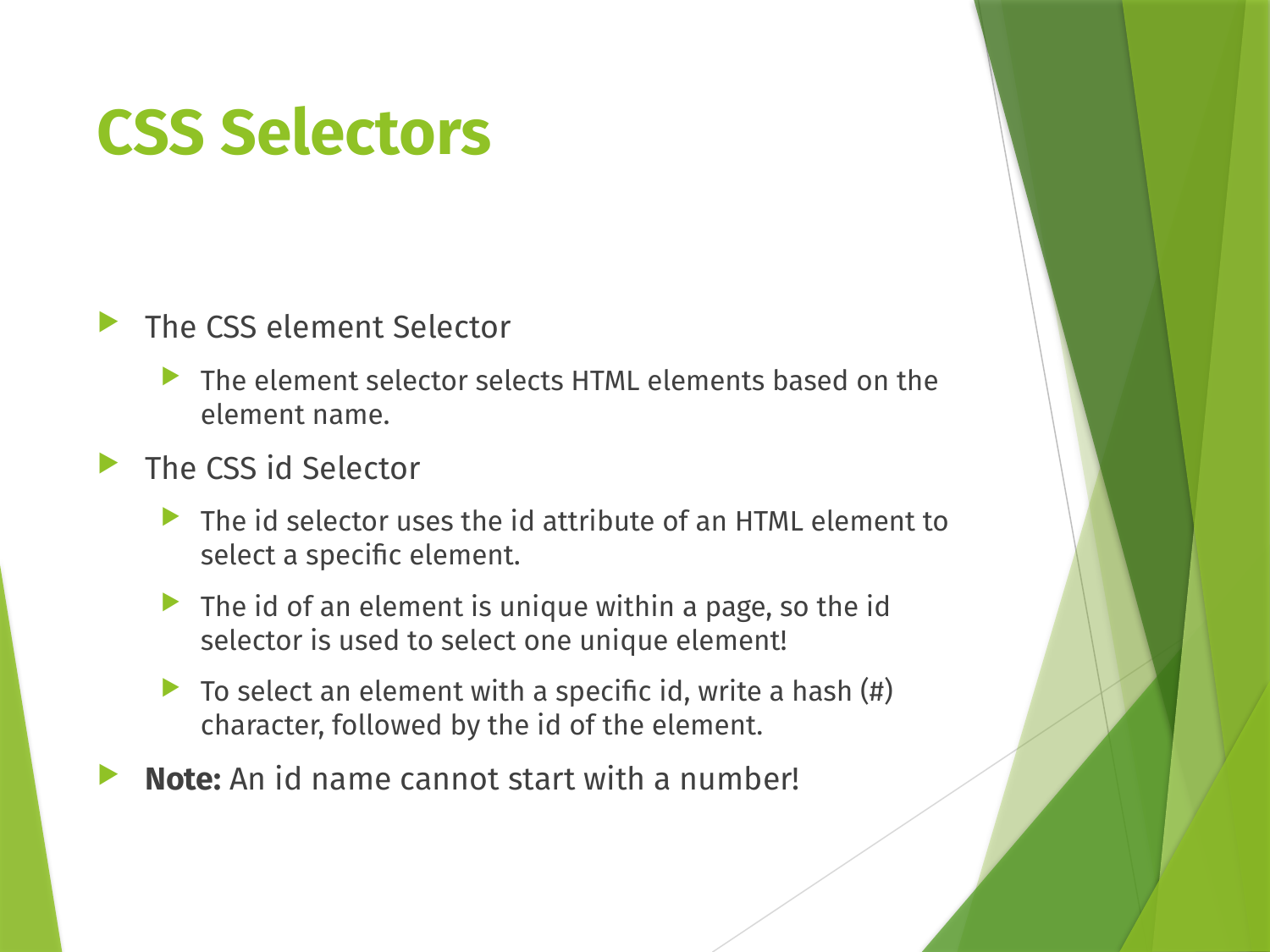

# CSS Selectors
The CSS element Selector
The element selector selects HTML elements based on the element name.
The CSS id Selector
The id selector uses the id attribute of an HTML element to select a specific element.
The id of an element is unique within a page, so the id selector is used to select one unique element!
To select an element with a specific id, write a hash (#) character, followed by the id of the element.
Note: An id name cannot start with a number!